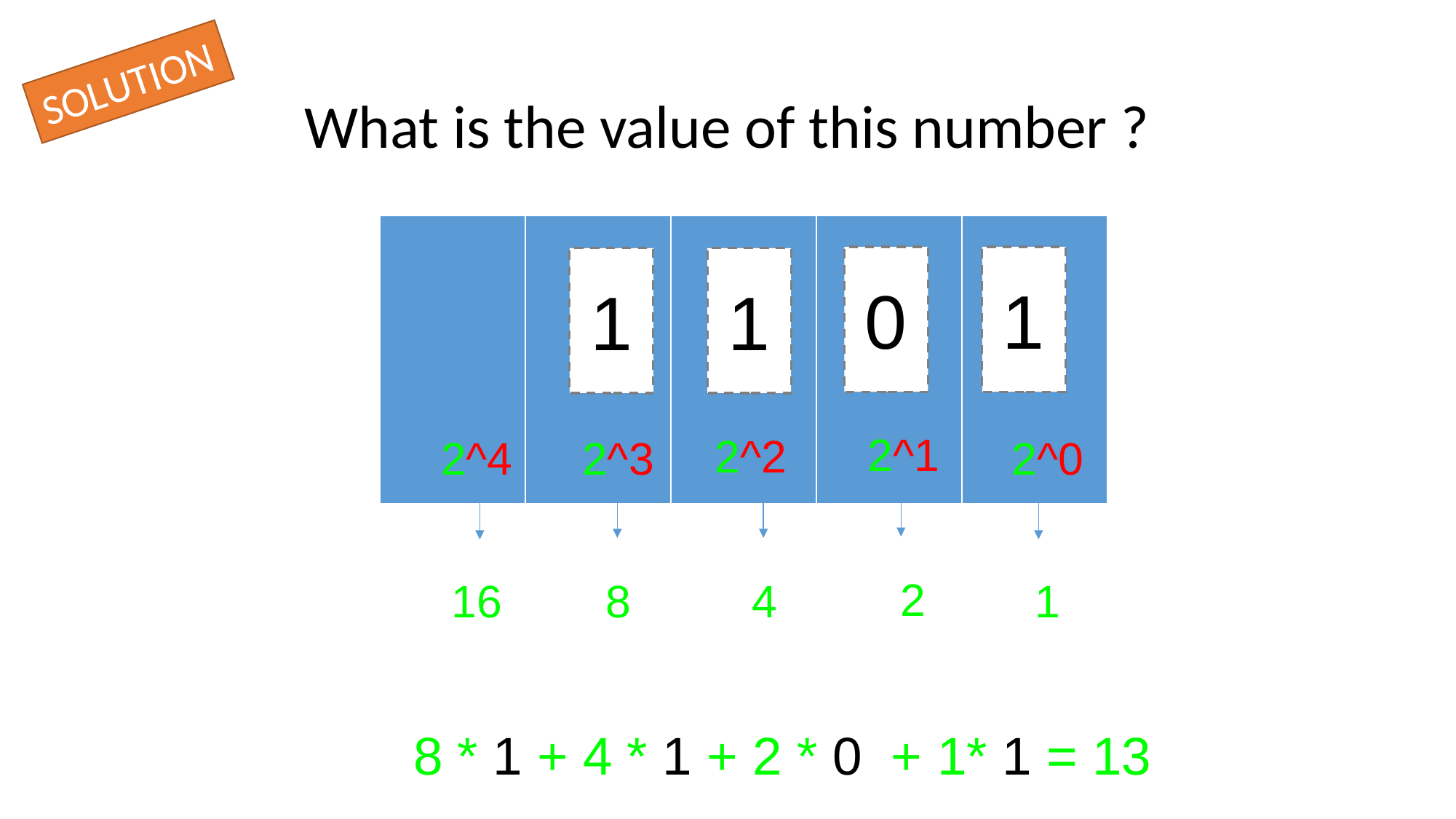

SOLUTION
What is the value of this number ?
|  |  |  |  |  |
| --- | --- | --- | --- | --- |

0
1
1
1
2^1
2^2
2^4
2^3
2^0
2
16
8
4
1
8 * 1 + 4 * 1 + 2 * 0  + 1* 1 = 13